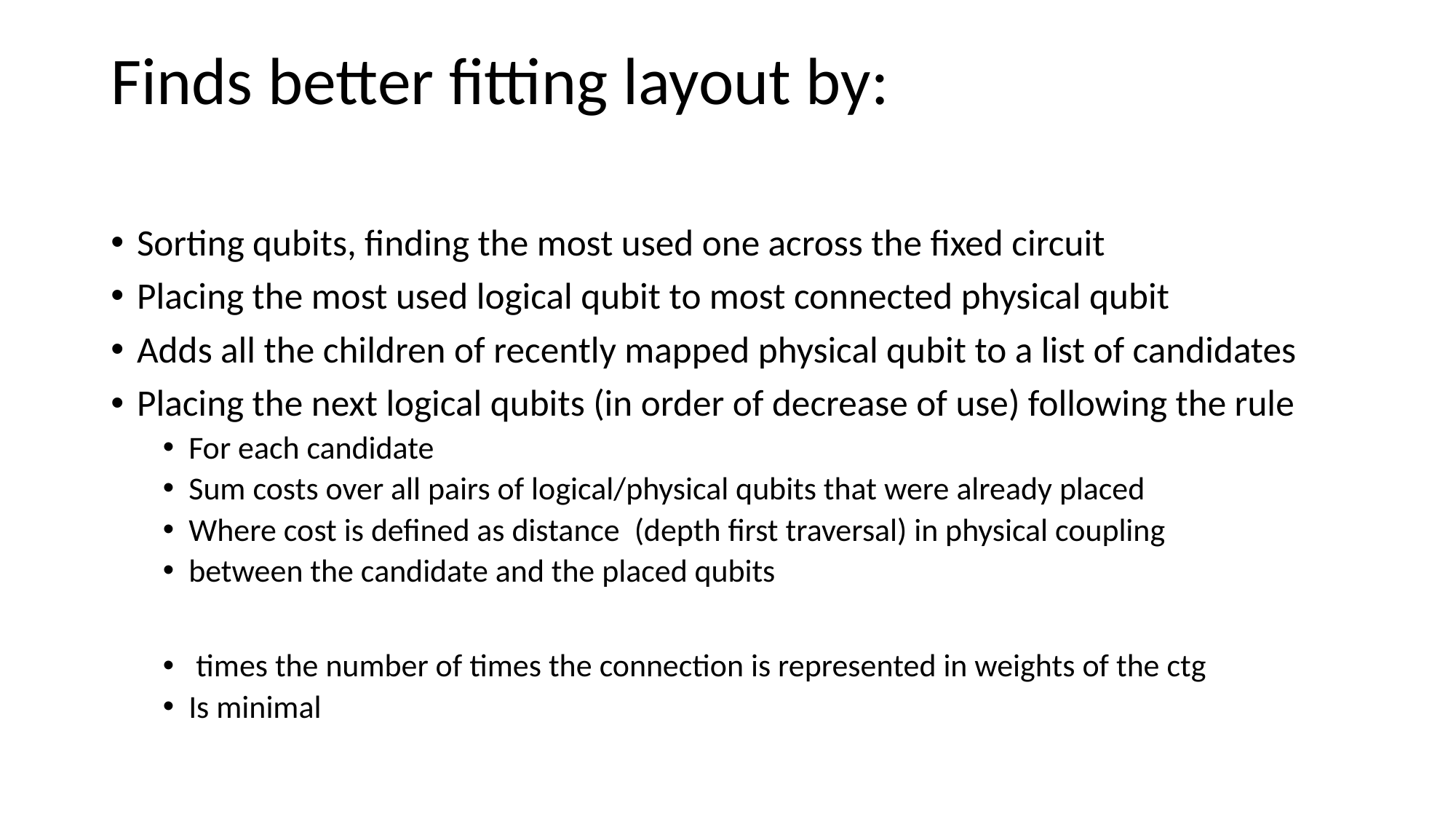

# Finds better fitting layout by:
Sorting qubits, finding the most used one across the fixed circuit
Placing the most used logical qubit to most connected physical qubit
Adds all the children of recently mapped physical qubit to a list of candidates
Placing the next logical qubits (in order of decrease of use) following the rule
For each candidate
Sum costs over all pairs of logical/physical qubits that were already placed
Where cost is defined as distance  (depth first traversal) in physical coupling
between the candidate and the placed qubits

 times the number of times the connection is represented in weights of the ctg
Is minimal